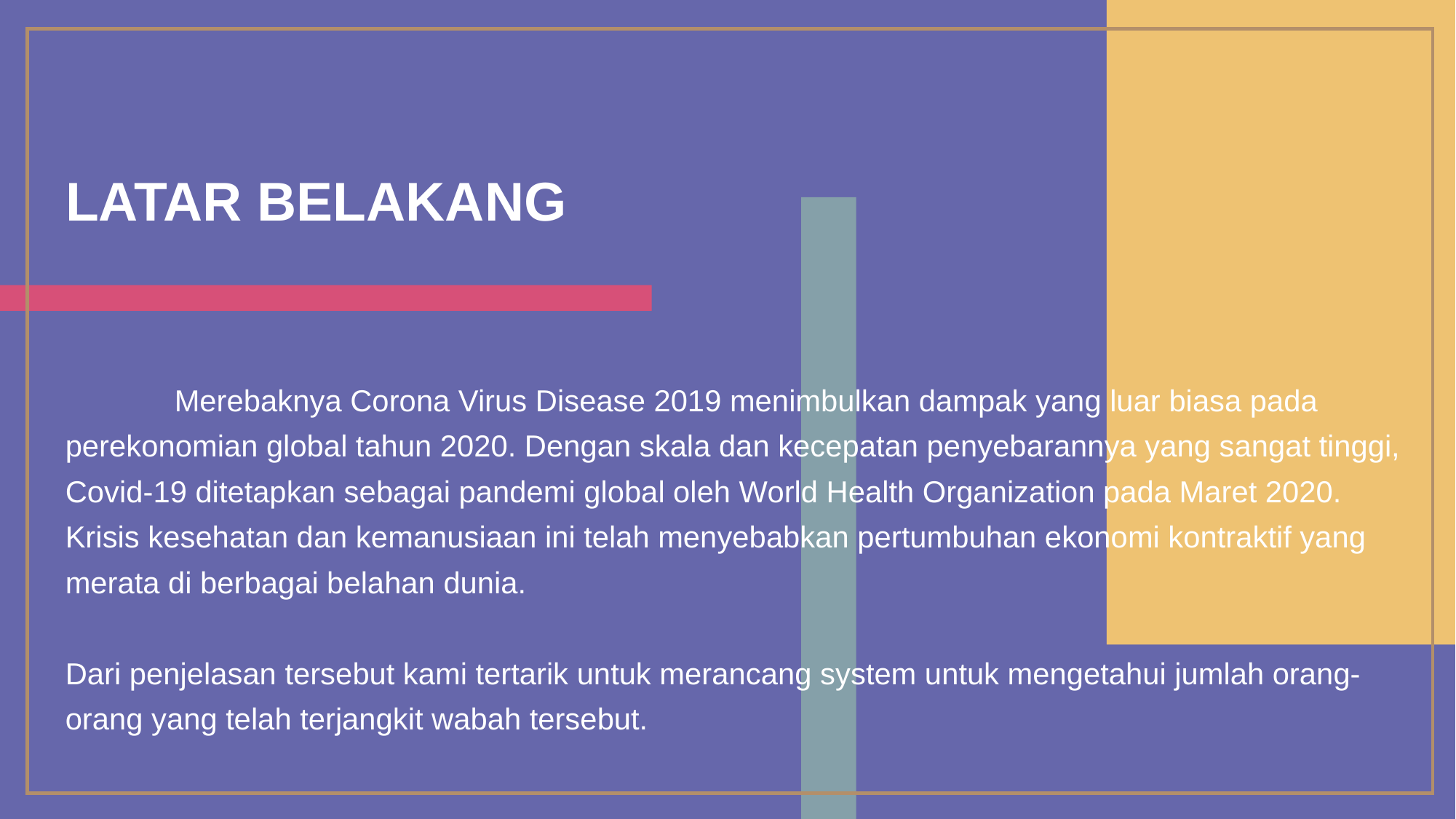

# Latar belakang
	Merebaknya Corona Virus Disease 2019 menimbulkan dampak yang luar biasa pada perekonomian global tahun 2020. Dengan skala dan kecepatan penyebarannya yang sangat tinggi, Covid-19 ditetapkan sebagai pandemi global oleh World Health Organization pada Maret 2020. Krisis kesehatan dan kemanusiaan ini telah menyebabkan pertumbuhan ekonomi kontraktif yang merata di berbagai belahan dunia.

Dari penjelasan tersebut kami tertarik untuk merancang system untuk mengetahui jumlah orang-orang yang telah terjangkit wabah tersebut.